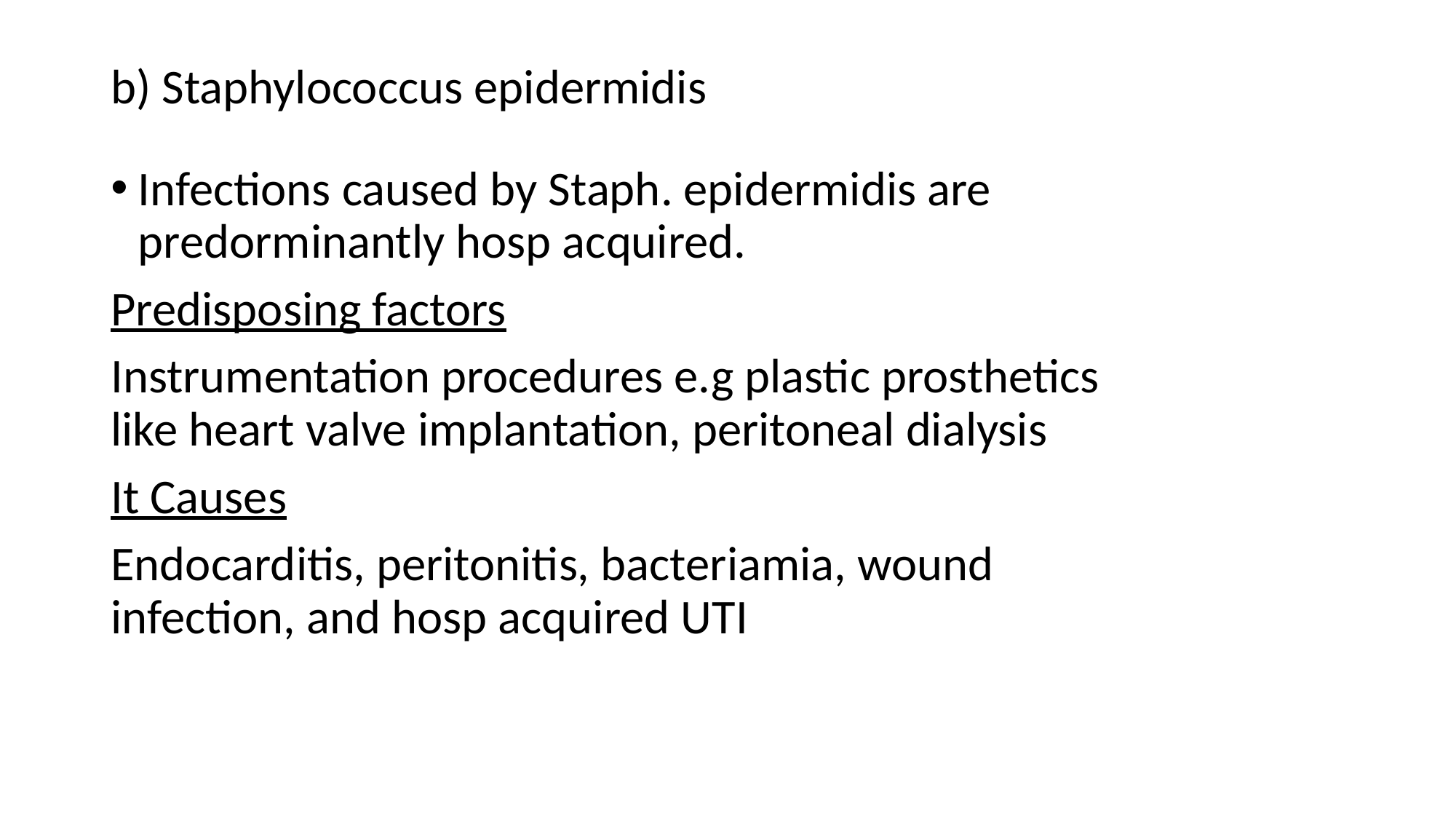

# b) Staphylococcus epidermidis
Infections caused by Staph. epidermidis are predorminantly hosp acquired.
Predisposing factors
Instrumentation procedures e.g plastic prosthetics like heart valve implantation, peritoneal dialysis
It Causes
Endocarditis, peritonitis, bacteriamia, wound infection, and hosp acquired UTI